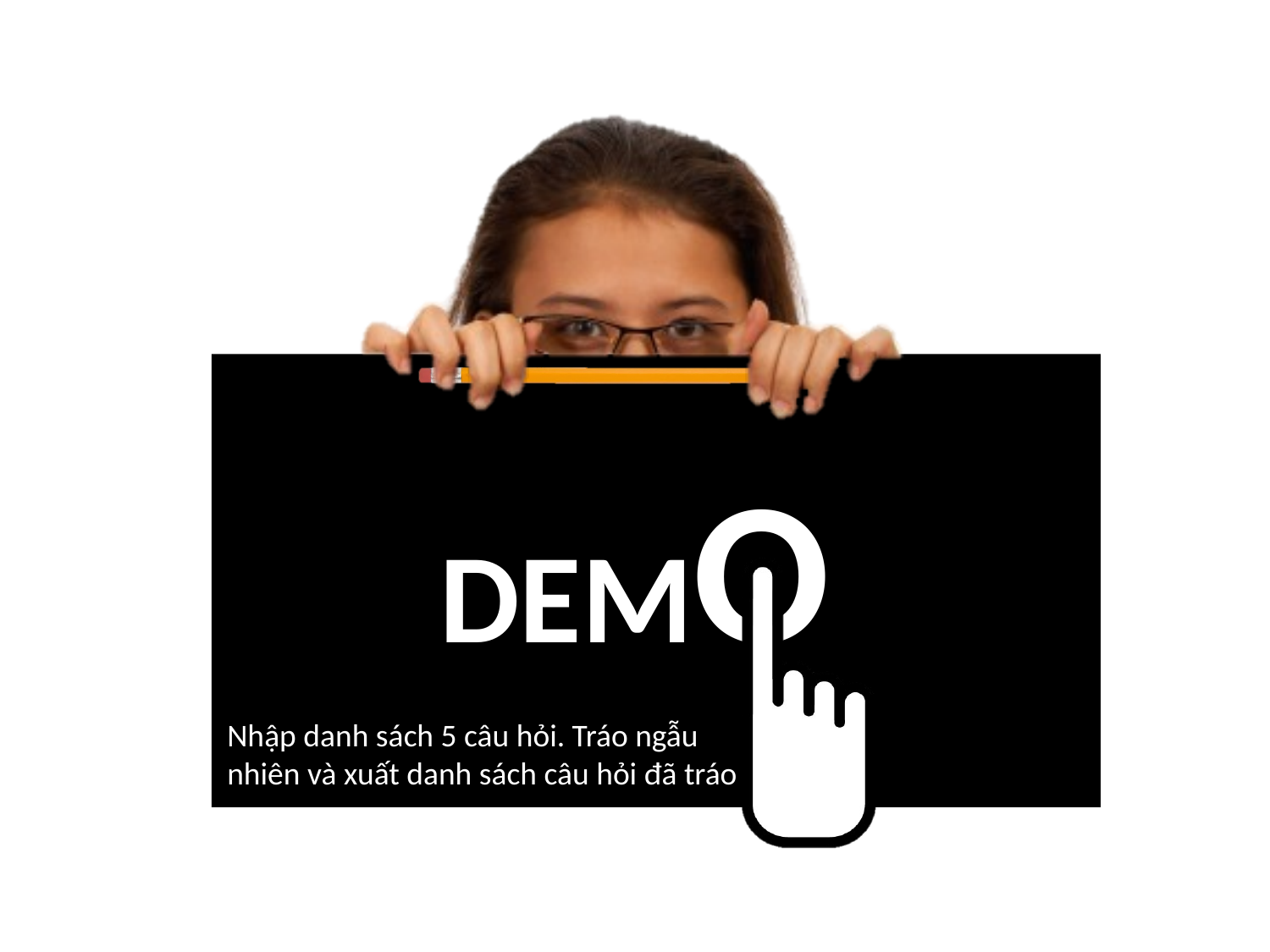

Nhập danh sách 5 câu hỏi. Tráo ngẫu
nhiên và xuất danh sách câu hỏi đã tráo